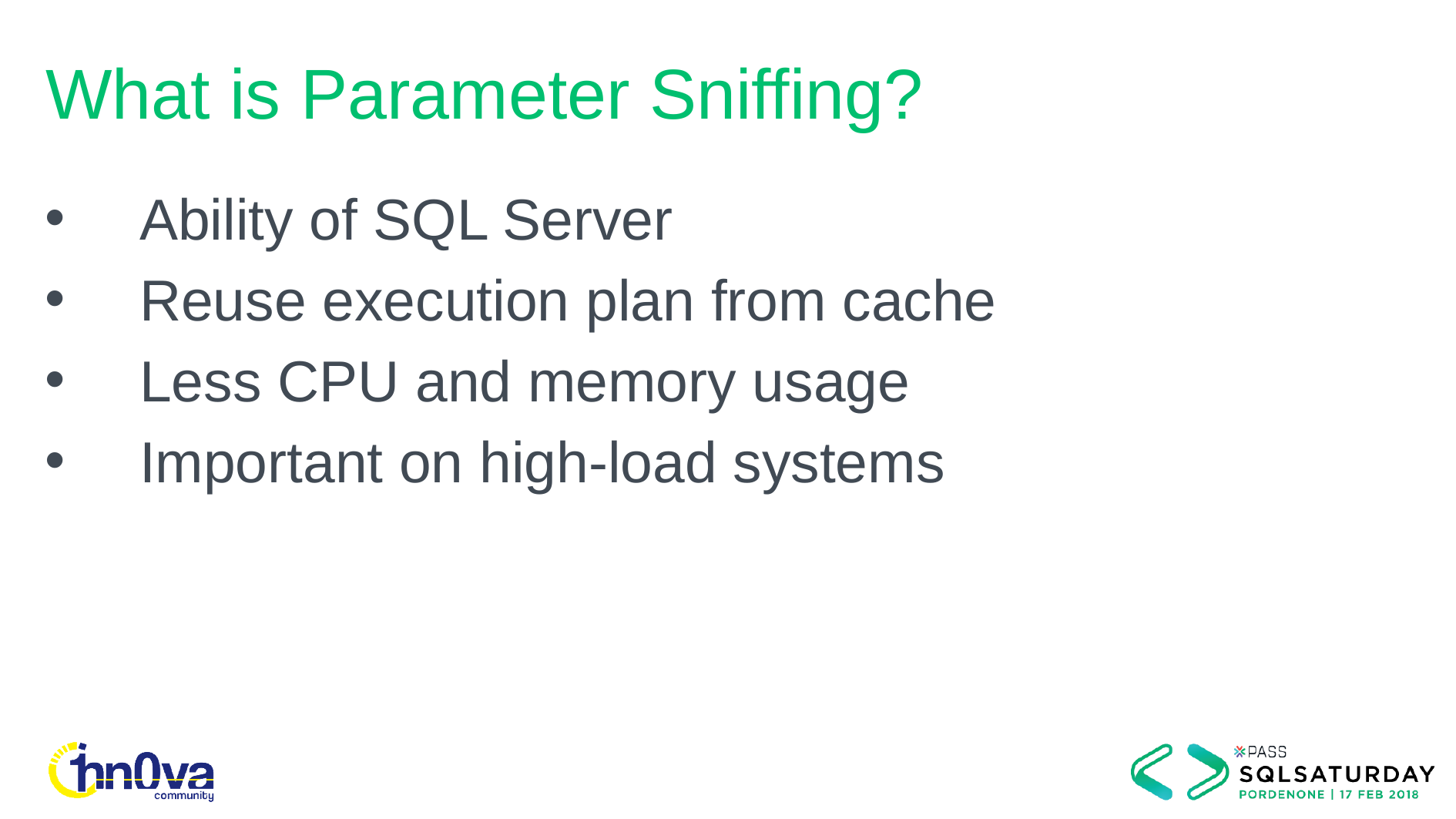

# What is Parameter Sniffing?
Ability of SQL Server
Reuse execution plan from cache
Less CPU and memory usage
Important on high-load systems